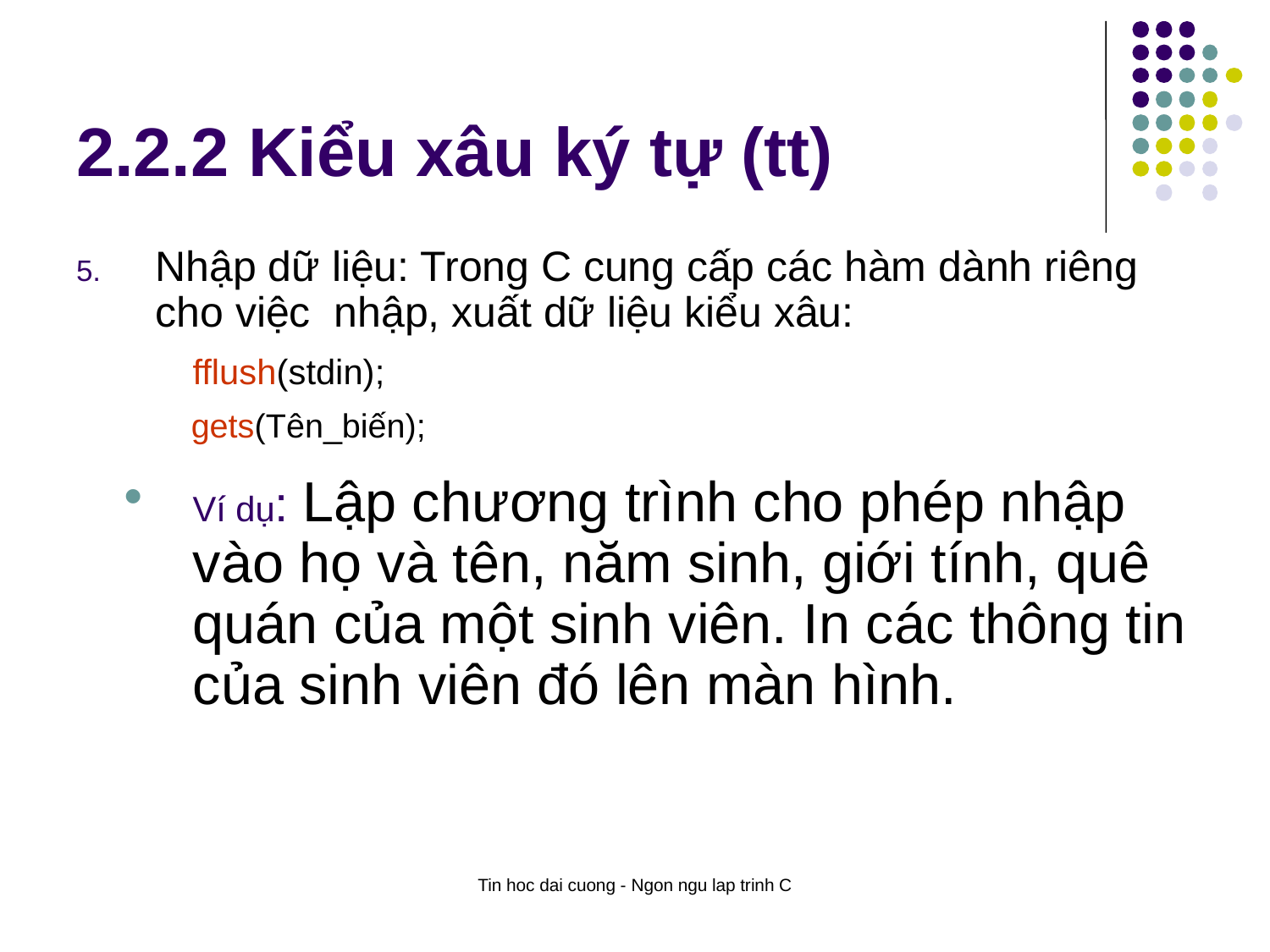

# 2.2.2 Kiểu xâu ký tự (tt)
Nhập dữ liệu: Trong C cung cấp các hàm dành riêng cho việc  nhập, xuất dữ liệu kiểu xâu:
	fflush(stdin);
  gets(Tên_biến);
Ví dụ: Lập chương trình cho phép nhập vào họ và tên, năm sinh, giới tính, quê quán của một sinh viên. In các thông tin của sinh viên đó lên màn hình.
Tin hoc dai cuong - Ngon ngu lap trinh C